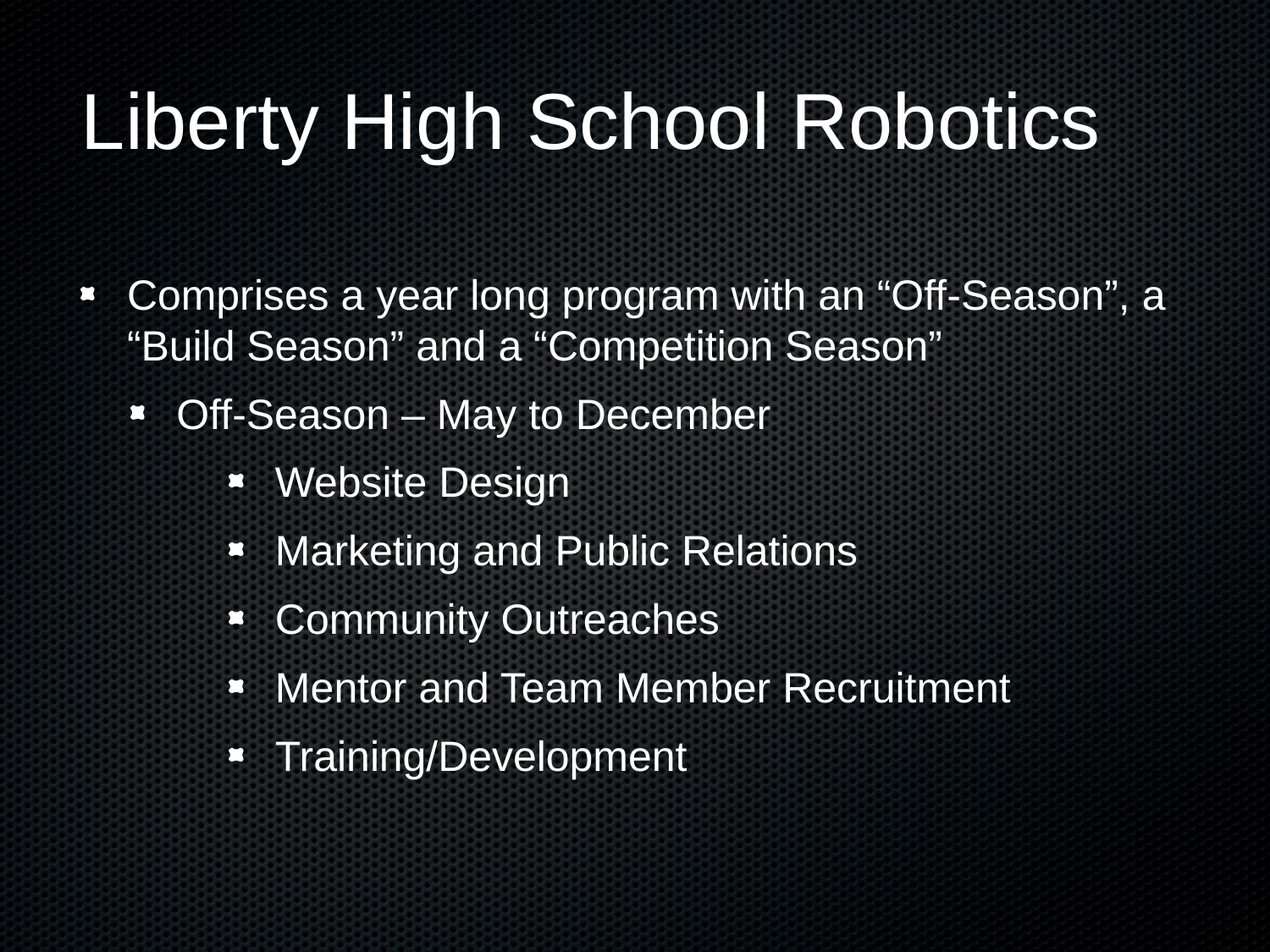

# Liberty High School Robotics
Comprises a year long program with an “Off-Season”, a “Build Season” and a “Competition Season”
Off-Season – May to December
Website Design
Marketing and Public Relations
Community Outreaches
Mentor and Team Member Recruitment
Training/Development